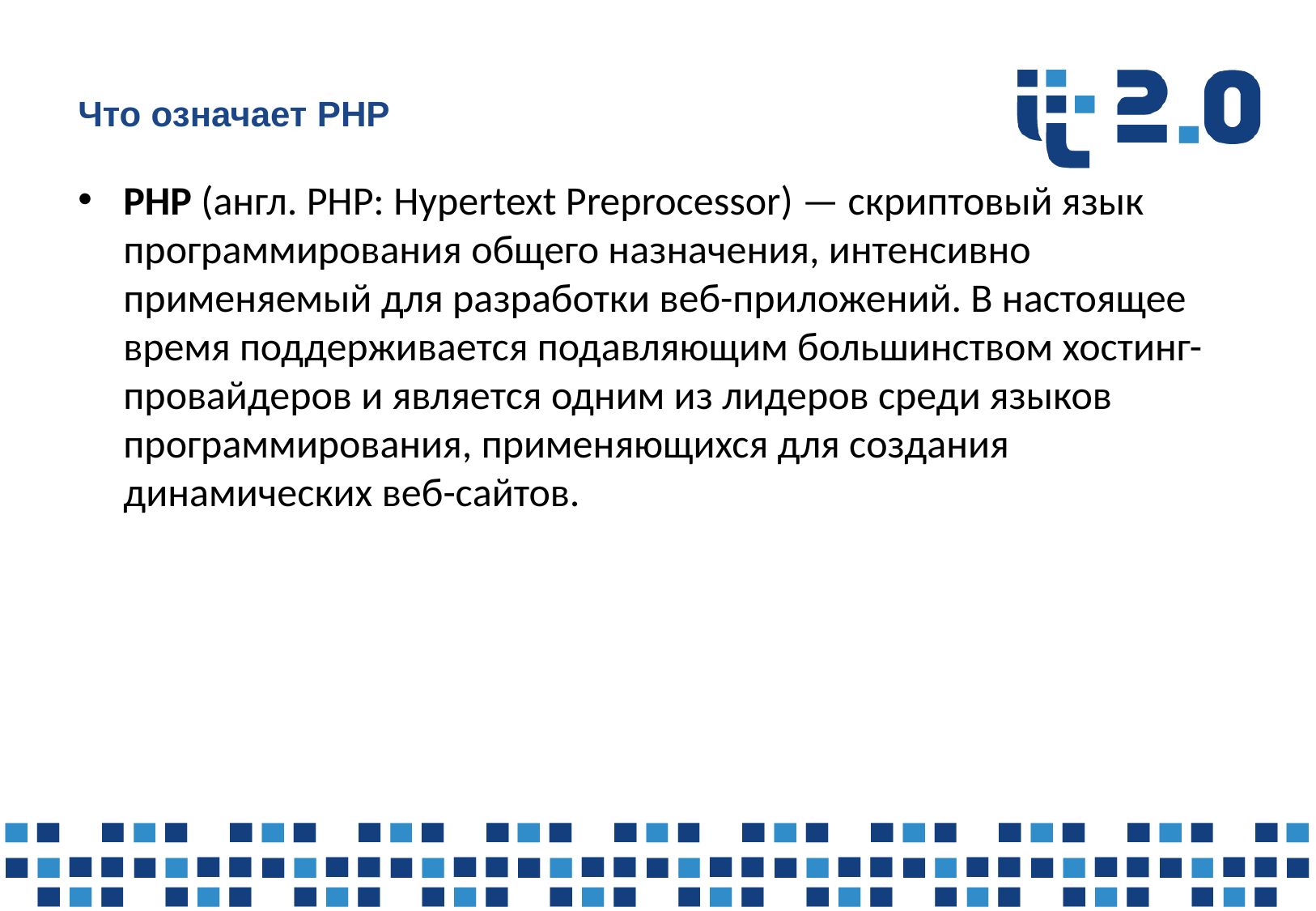

# Что означает PHP
PHP (англ. PHP: Hypertext Preprocessor) — скриптовый язык программирования общего назначения, интенсивно применяемый для разработки веб-приложений. В настоящее время поддерживается подавляющим большинством хостинг-провайдеров и является одним из лидеров среди языков программирования, применяющихся для создания динамических веб-сайтов.